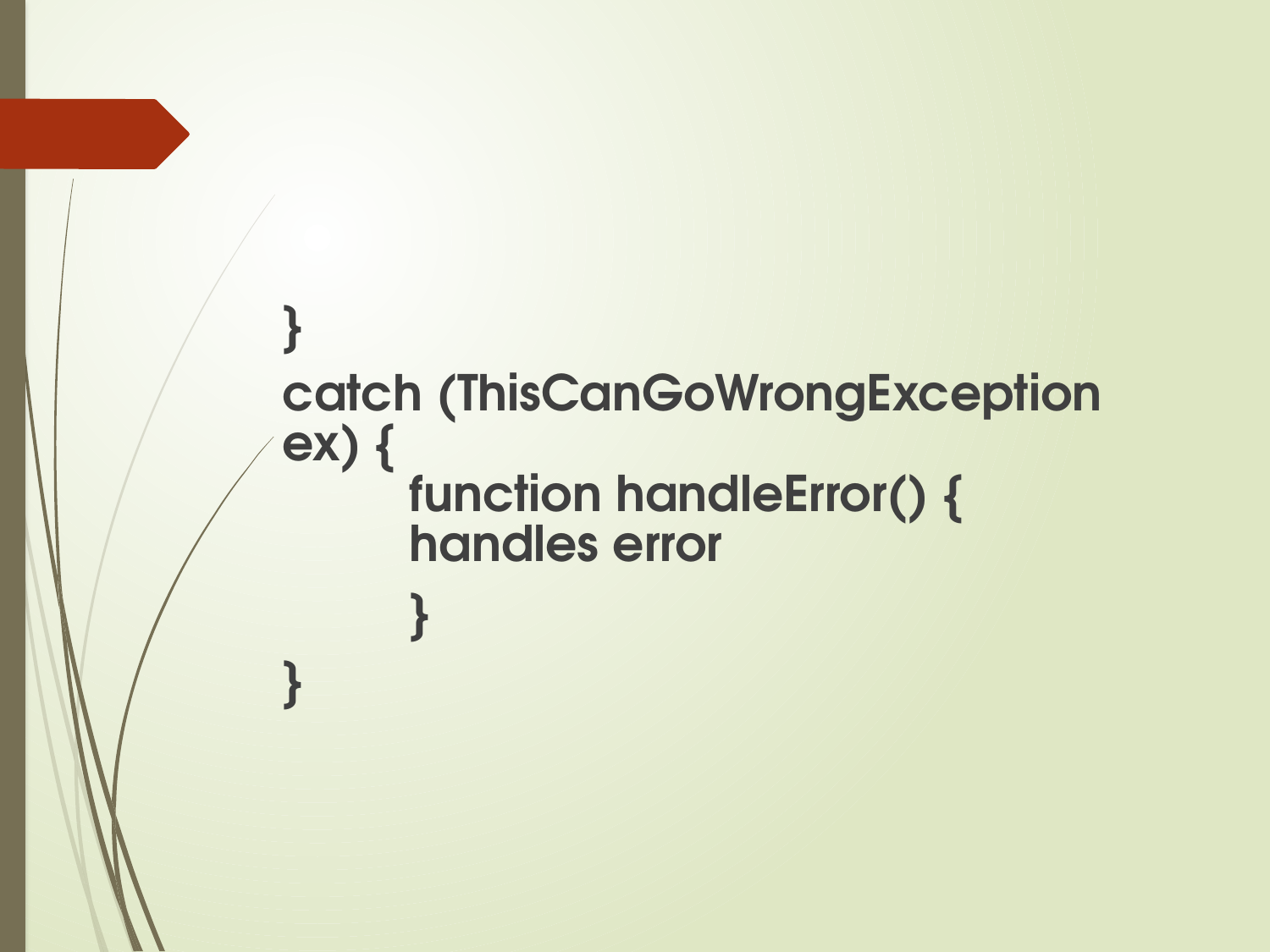

}
catch (ThisCanGoWrongException ex) {
	function handleError() {
	handles error
	}
}